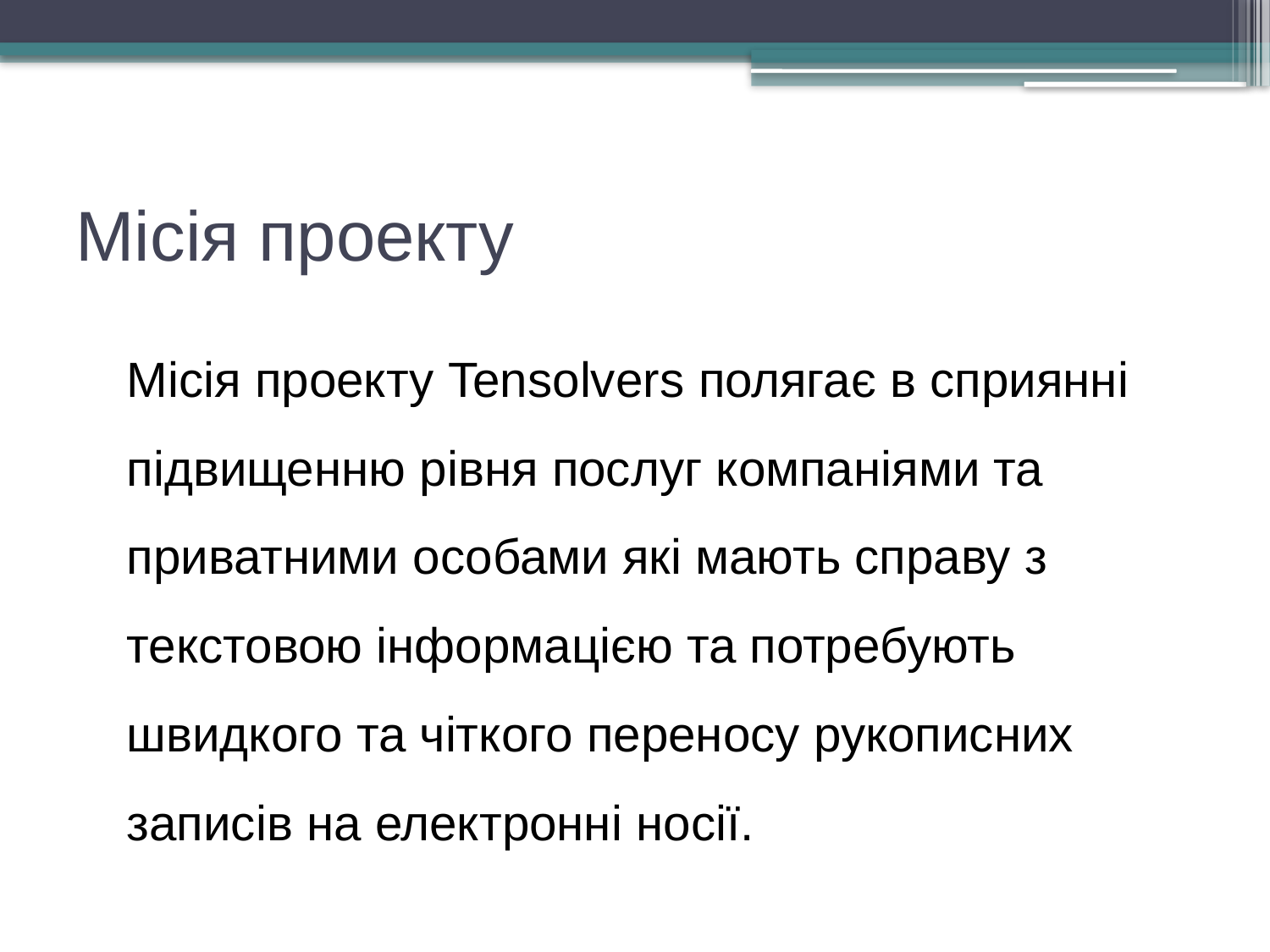

# Місія проекту
	Місія проекту Tensolvers полягає в сприянні підвищенню рівня послуг компаніями та приватними особами які мають справу з текстовою інформацією та потребують швидкого та чіткого переносу рукописних записів на електронні носії.